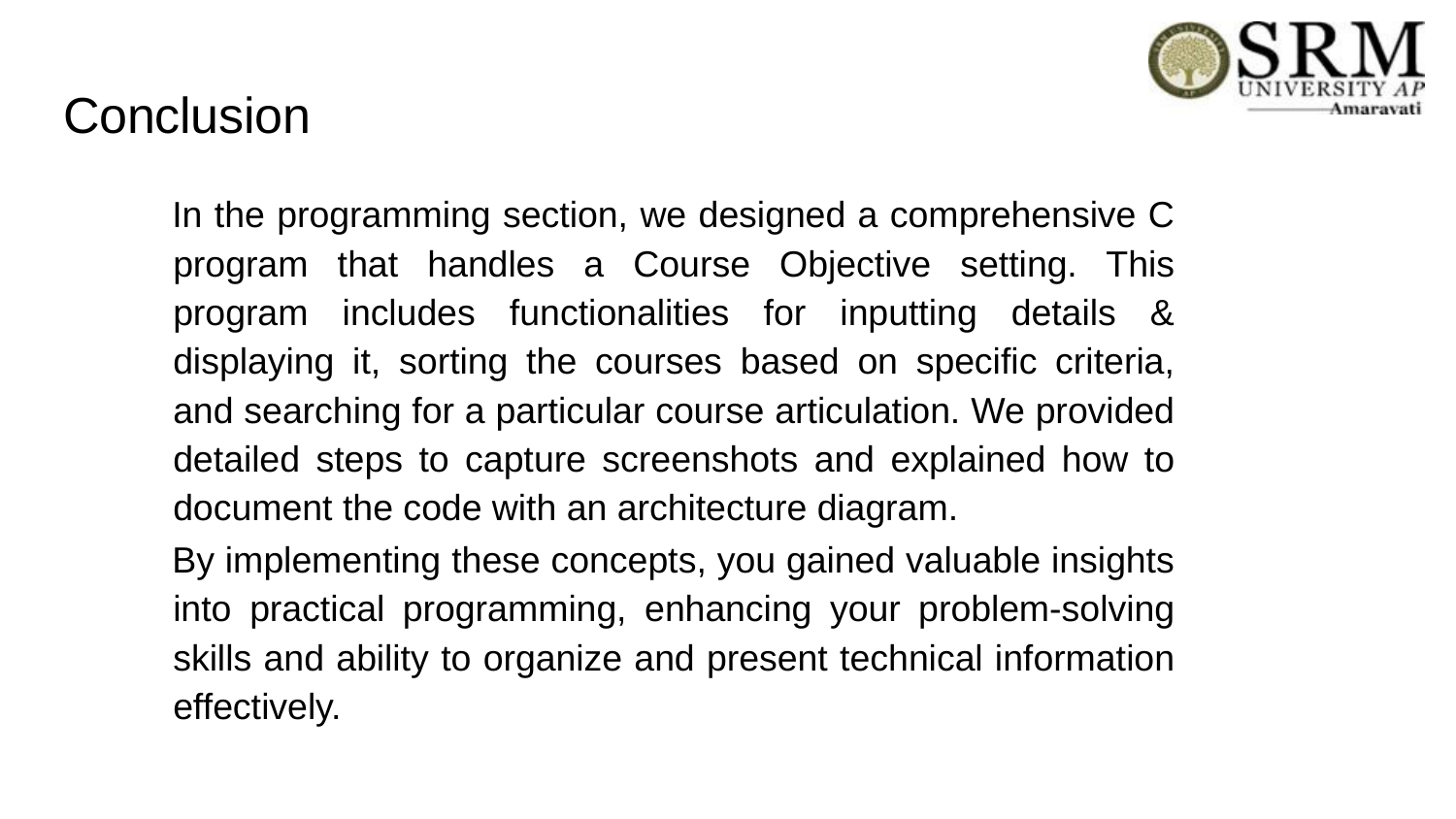

# Conclusion
In the programming section, we designed a comprehensive C program that handles a Course Objective setting. This program includes functionalities for inputting details & displaying it, sorting the courses based on specific criteria, and searching for a particular course articulation. We provided detailed steps to capture screenshots and explained how to document the code with an architecture diagram.
By implementing these concepts, you gained valuable insights into practical programming, enhancing your problem-solving skills and ability to organize and present technical information effectively.